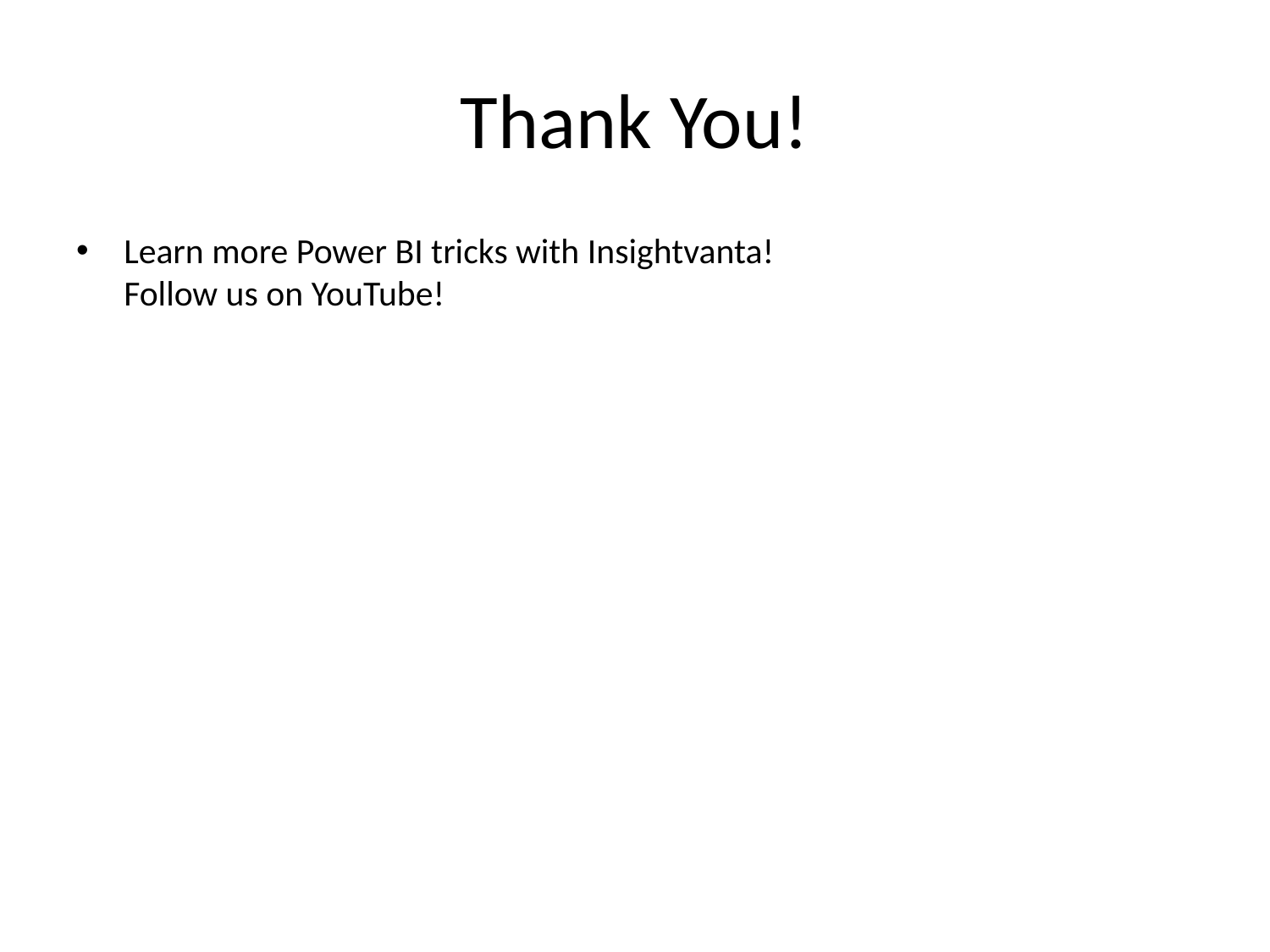

# Thank You!
Learn more Power BI tricks with Insightvanta!
Follow us on YouTube!